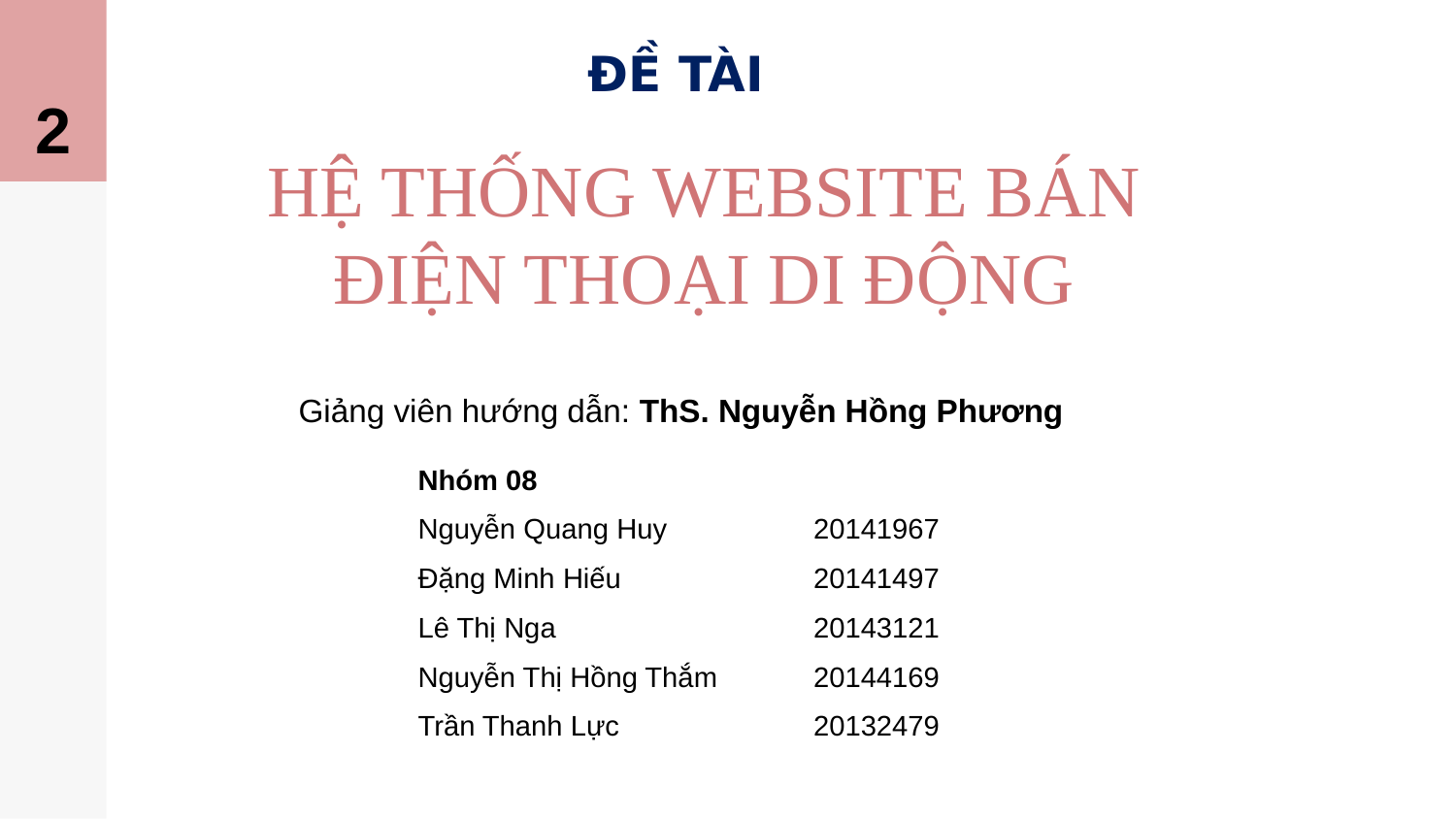

2
ĐỀ TÀI
HỆ THỐNG WEBSITE BÁN ĐIỆN THOẠI DI ĐỘNG
Giảng viên hướng dẫn: ThS. Nguyễn Hồng Phương
| Nhóm 08 |  |
| --- | --- |
| Nguyễn Quang Huy | 20141967 |
| Đặng Minh Hiếu | 20141497 |
| Lê Thị Nga | 20143121 |
| Nguyễn Thị Hồng Thắm | 20144169 |
| Trần Thanh Lực | 20132479 |